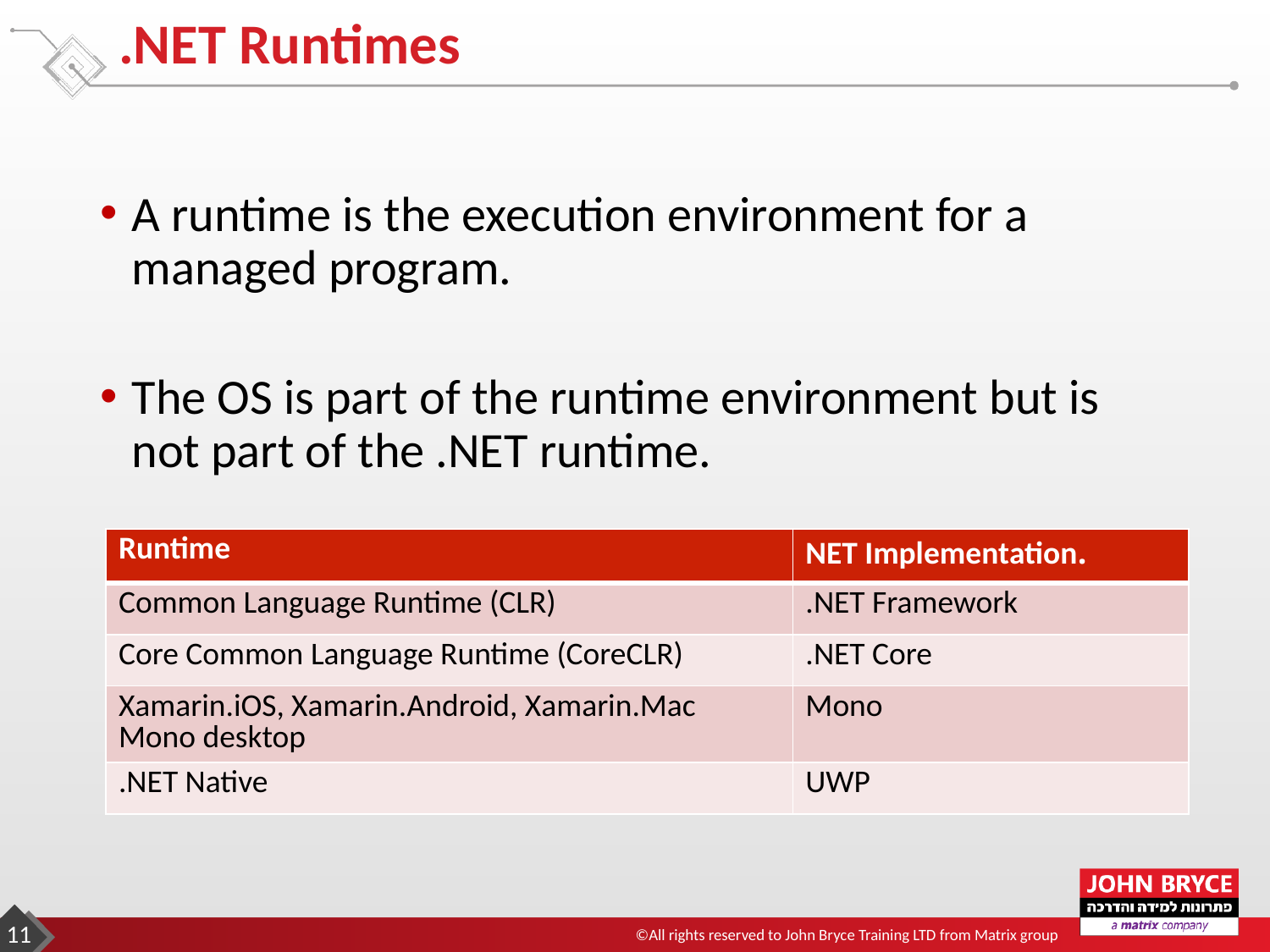

# .NET Runtimes
A runtime is the execution environment for a managed program.
The OS is part of the runtime environment but is not part of the .NET runtime.
| Runtime | .NET Implementation |
| --- | --- |
| Common Language Runtime (CLR) | .NET Framework |
| Core Common Language Runtime (CoreCLR) | .NET Core |
| Xamarin.iOS, Xamarin.Android, Xamarin.Mac Mono desktop | Mono |
| .NET Native | UWP |
11